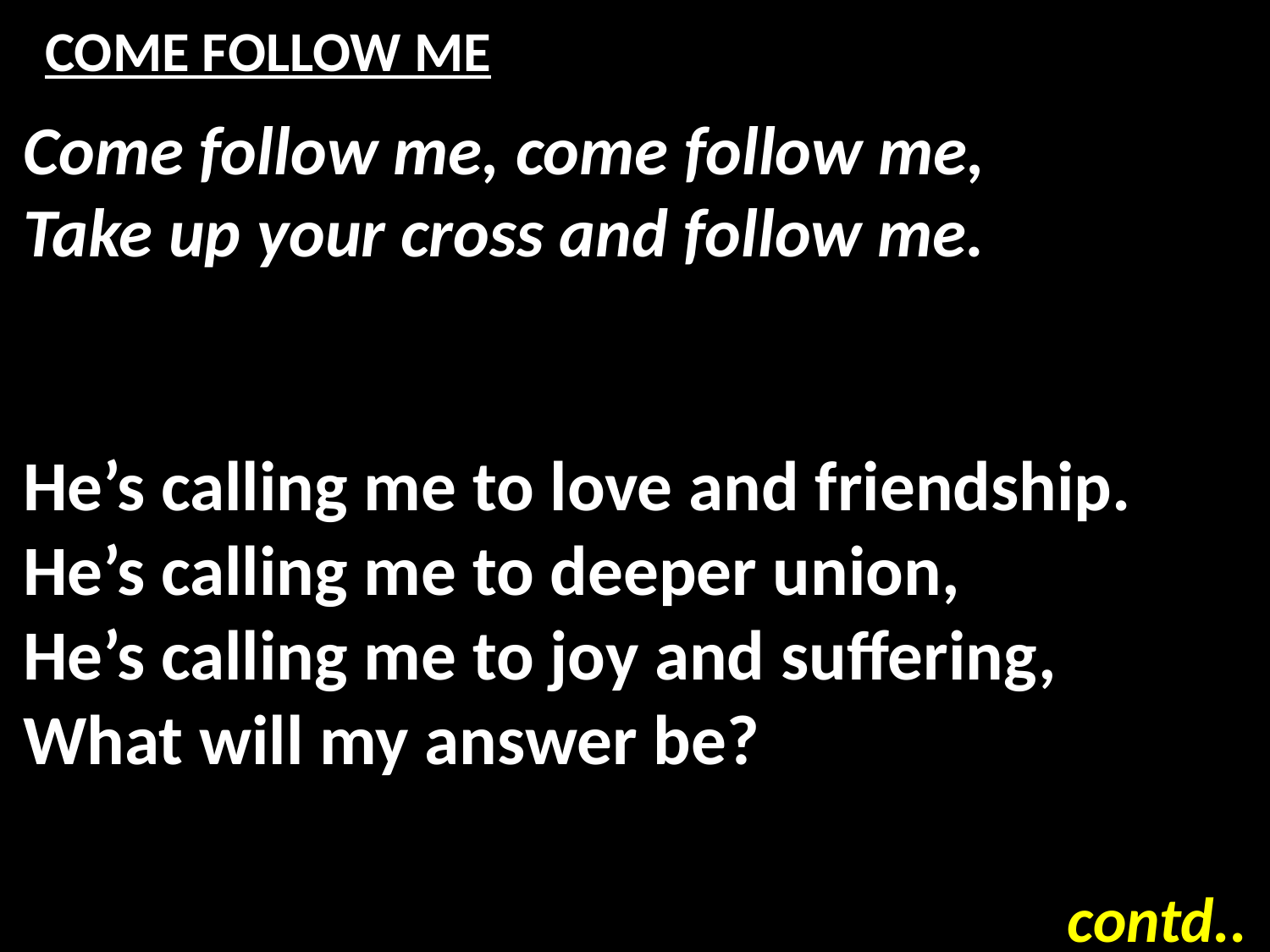

# COME FOLLOW ME
Come follow me, come follow me,
Take up your cross and follow me.

He’s calling me to love and friendship.
He’s calling me to deeper union,
He’s calling me to joy and suffering,
What will my answer be?

contd..